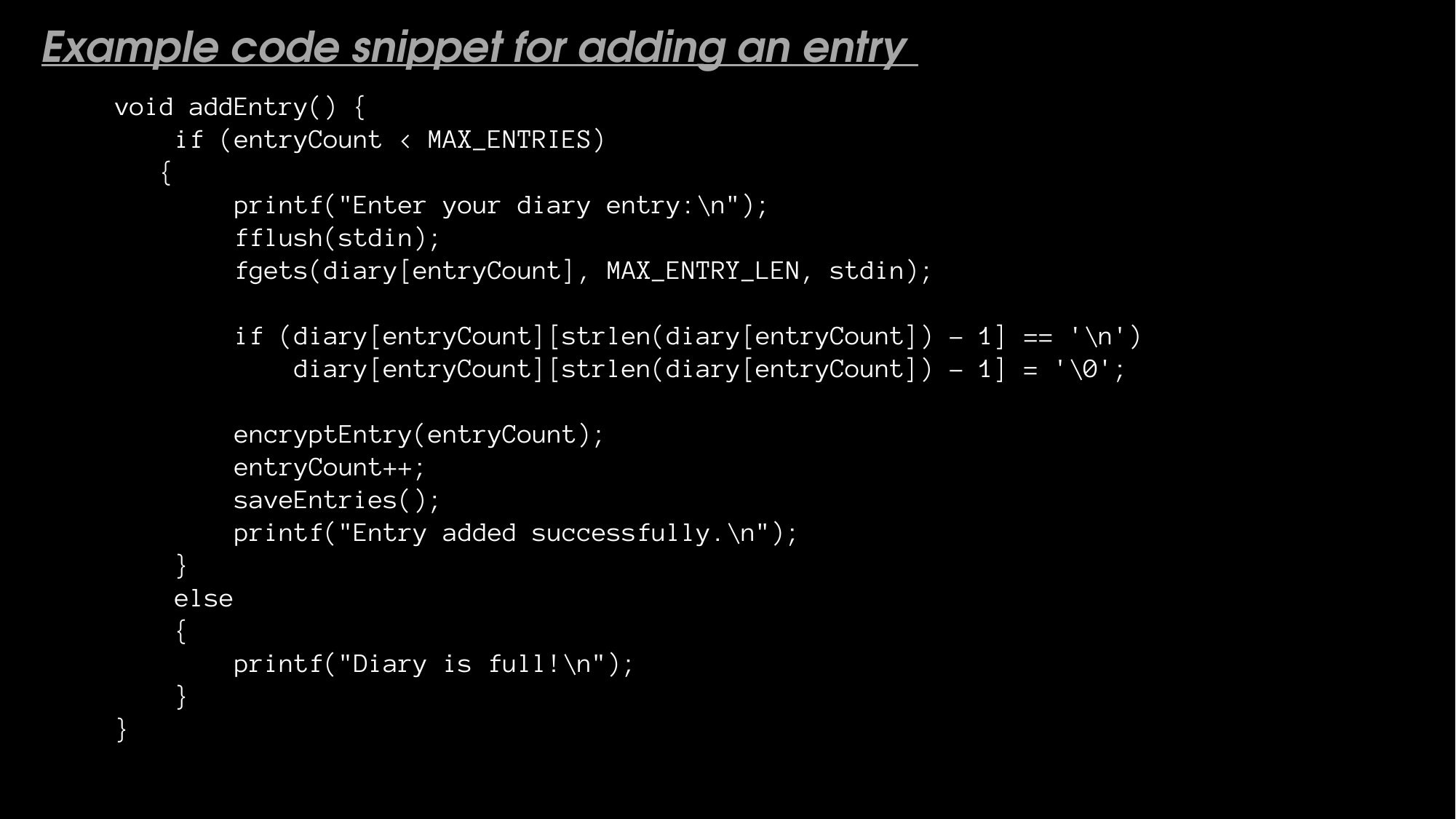

Example code snippet for adding an entry

void addEntry() {
    if (entryCount < MAX_ENTRIES)
   {
        printf("Enter your diary entry:\n");
        fflush(stdin);
        fgets(diary[entryCount], MAX_ENTRY_LEN, stdin);

        if (diary[entryCount][strlen(diary[entryCount]) - 1] == '\n')
            diary[entryCount][strlen(diary[entryCount]) - 1] = '\0';

        encryptEntry(entryCount);
        entryCount++;
        saveEntries();
        printf("Entry added successfully.\n");
    }
    else
    {
        printf("Diary is full!\n");
    }
}